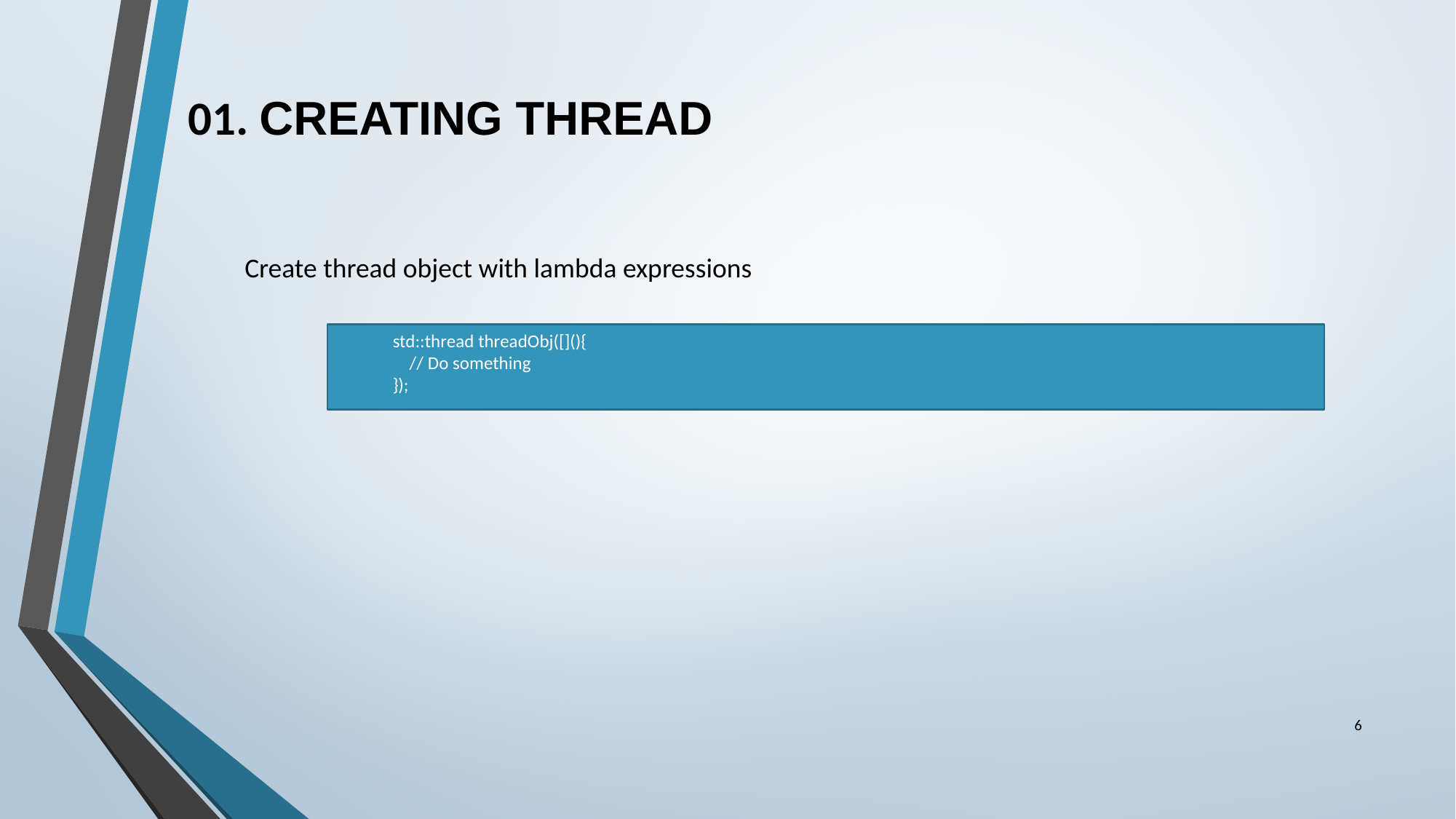

# 01. CREATING THREAD
Create thread object with lambda expressions

std::thread threadObj([](){
    // Do something
});
6